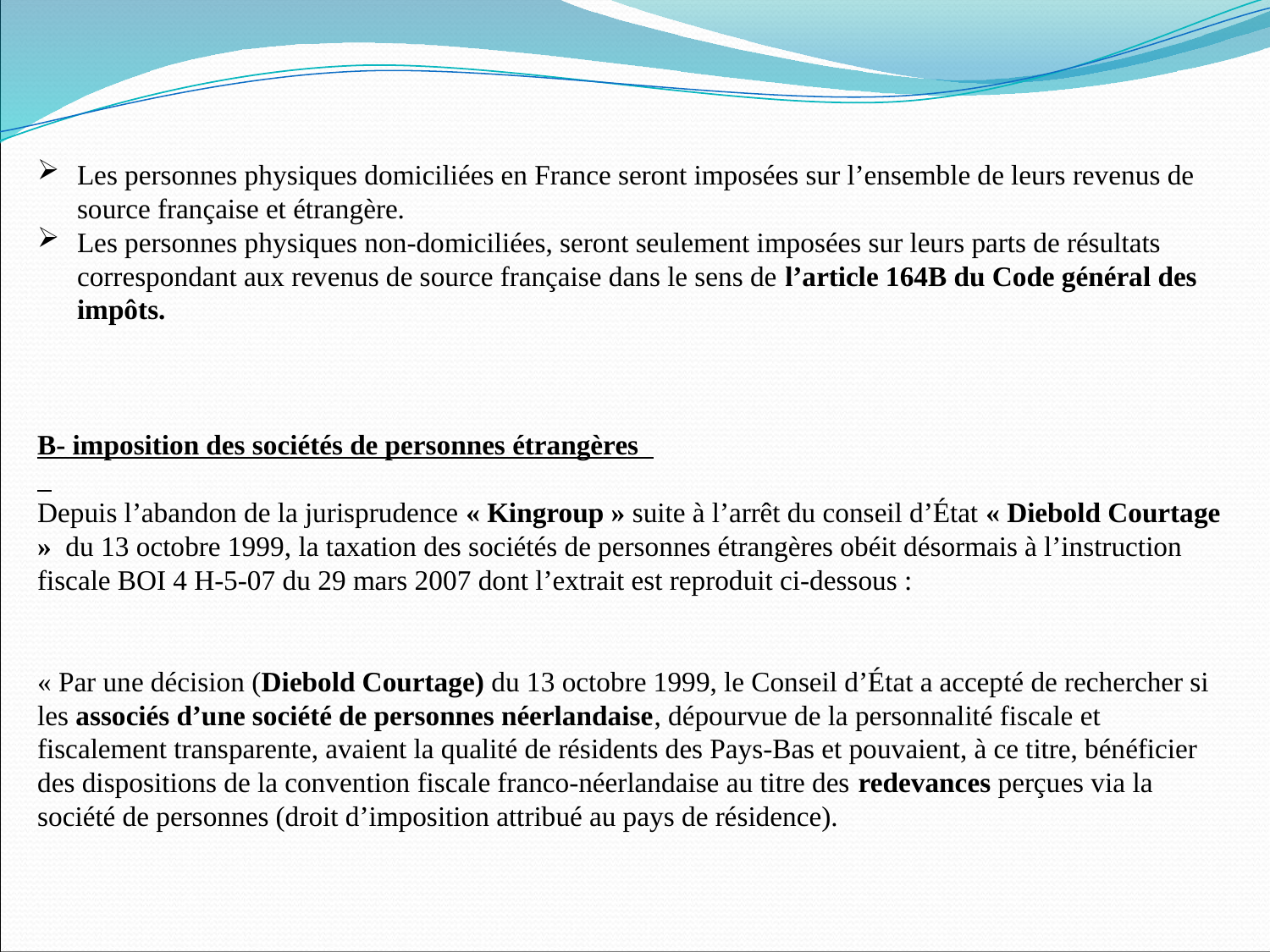

Les personnes physiques domiciliées en France seront imposées sur l’ensemble de leurs revenus de source française et étrangère.
Les personnes physiques non-domiciliées, seront seulement imposées sur leurs parts de résultats correspondant aux revenus de source française dans le sens de l’article 164B du Code général des impôts.

B- imposition des sociétés de personnes étrangères

Depuis l’abandon de la jurisprudence « Kingroup » suite à l’arrêt du conseil d’État « Diebold Courtage »  du 13 octobre 1999, la taxation des sociétés de personnes étrangères obéit désormais à l’instruction fiscale BOI 4 H-5-07 du 29 mars 2007 dont l’extrait est reproduit ci-dessous :

« Par une décision (Diebold Courtage) du 13 octobre 1999, le Conseil d’État a accepté de rechercher si les associés d’une société de personnes néerlandaise, dépourvue de la personnalité fiscale et fiscalement transparente, avaient la qualité de résidents des Pays-Bas et pouvaient, à ce titre, bénéficier des dispositions de la convention fiscale franco-néerlandaise au titre des redevances perçues via la société de personnes (droit d’imposition attribué au pays de résidence).